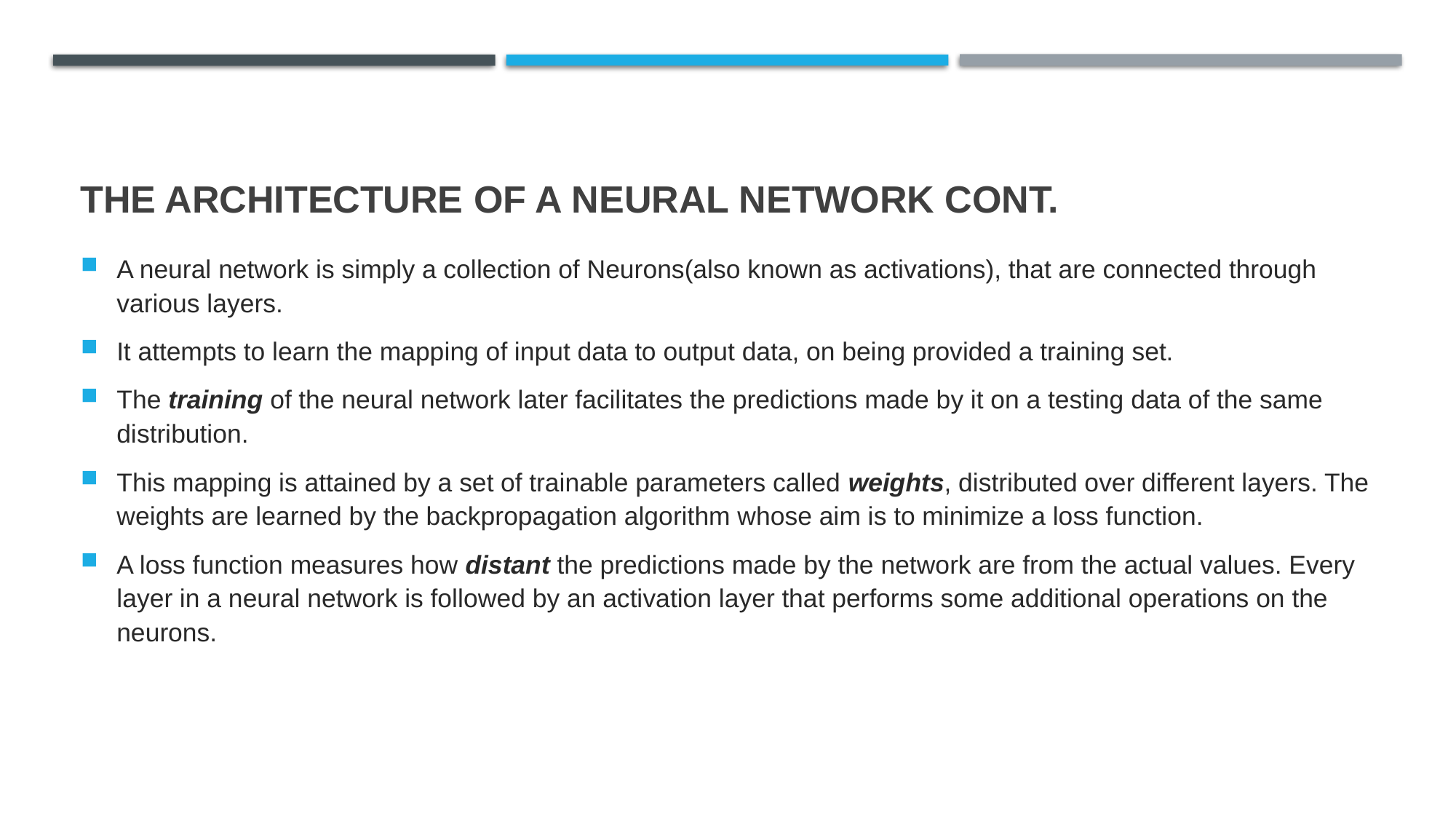

# The architecture of a Neural Network cont.
A neural network is simply a collection of Neurons(also known as activations), that are connected through various layers.
It attempts to learn the mapping of input data to output data, on being provided a training set.
The training of the neural network later facilitates the predictions made by it on a testing data of the same distribution.
This mapping is attained by a set of trainable parameters called weights, distributed over different layers. The weights are learned by the backpropagation algorithm whose aim is to minimize a loss function.
A loss function measures how distant the predictions made by the network are from the actual values. Every layer in a neural network is followed by an activation layer that performs some additional operations on the neurons.